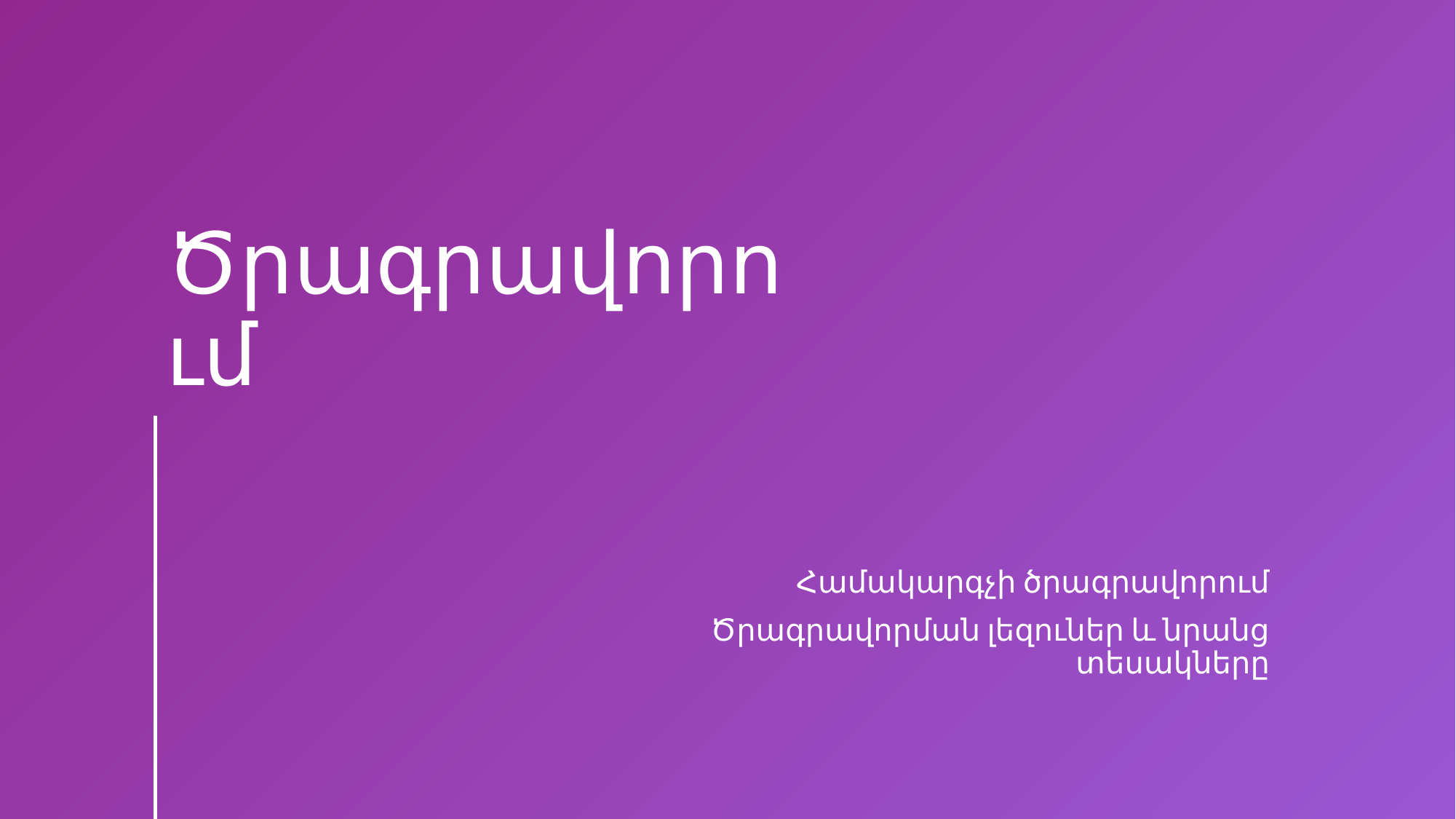

# Ծրագրավորում
Համակարգչի ծրագրավորում
Ծրագրավորման լեզուներ և նրանց տեսակները